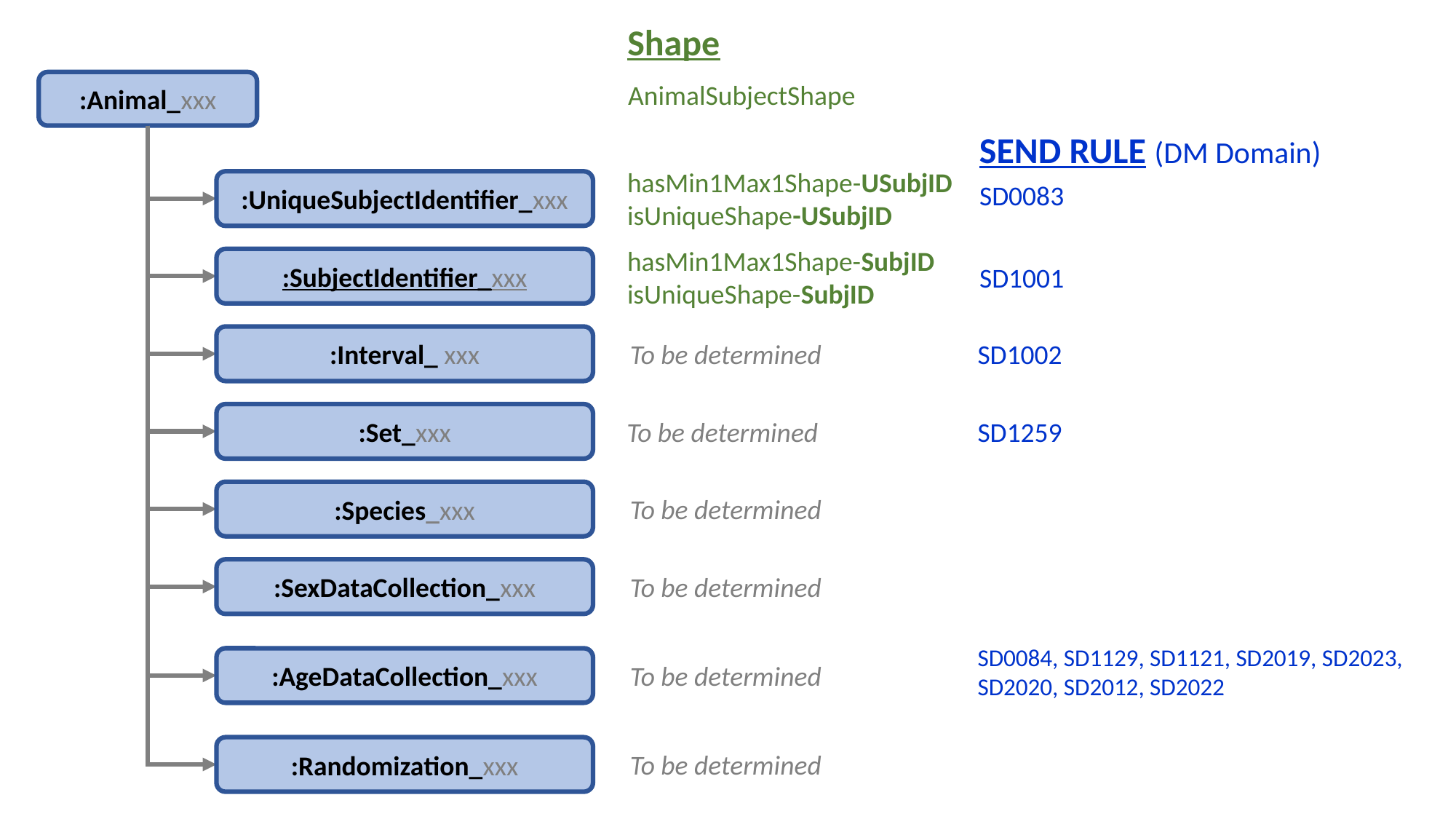

Shape
:Animal_xxx
AnimalSubjectShape
SEND RULE (DM Domain)
hasMin1Max1Shape-USubjID
isUniqueShape-USubjID
:UniqueSubjectIdentifier_xxx
SD0083
hasMin1Max1Shape-SubjID
isUniqueShape-SubjID
:SubjectIdentifier_xxx
SD1001
:Interval_ xxx
To be determined
SD1002
:Set_xxx
To be determined
SD1259
:Species_xxx
To be determined
:SexDataCollection_xxx
To be determined
SD0084, SD1129, SD1121, SD2019, SD2023,
SD2020, SD2012, SD2022
:AgeDataCollection_xxx
To be determined
:Randomization_xxx
To be determined